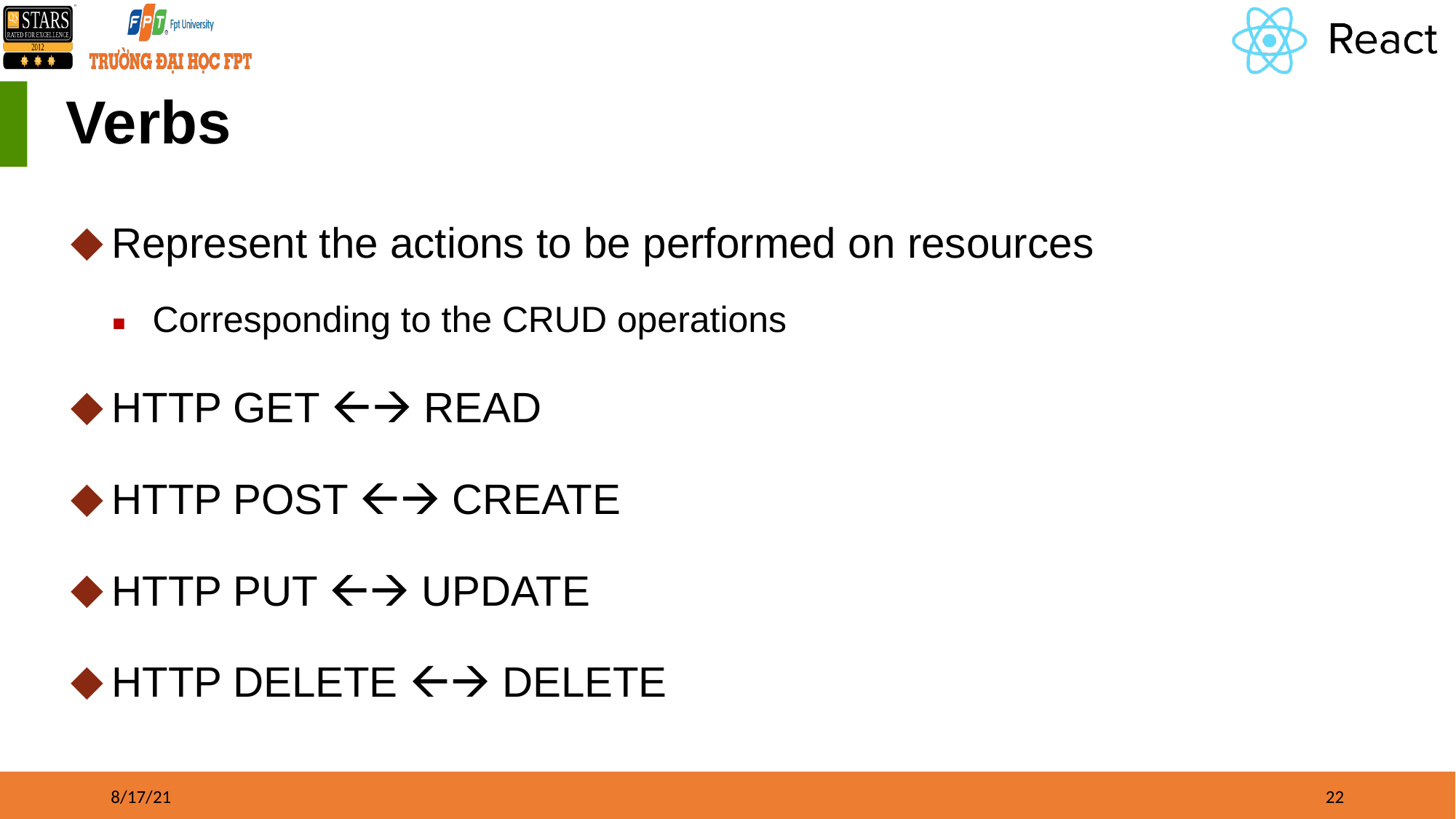

# Verbs
Represent the actions to be performed on resources
Corresponding to the CRUD operations
HTTP GET 🡨🡪 READ
HTTP POST 🡨🡪 CREATE
HTTP PUT 🡨🡪 UPDATE
HTTP DELETE 🡨🡪 DELETE
8/17/21
22